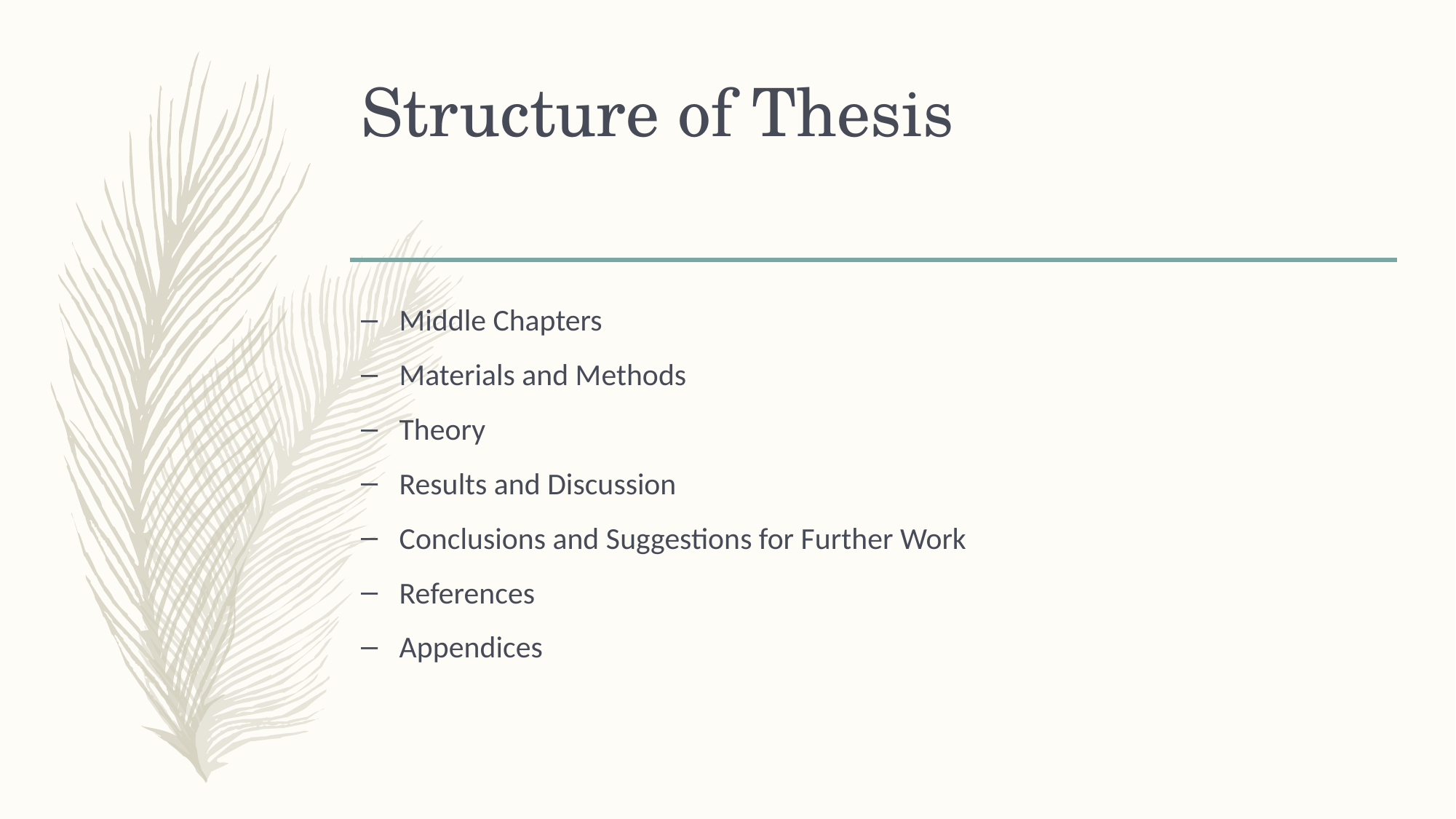

# Structure of Thesis
Middle Chapters
Materials and Methods
Theory
Results and Discussion
Conclusions and Suggestions for Further Work
References
Appendices